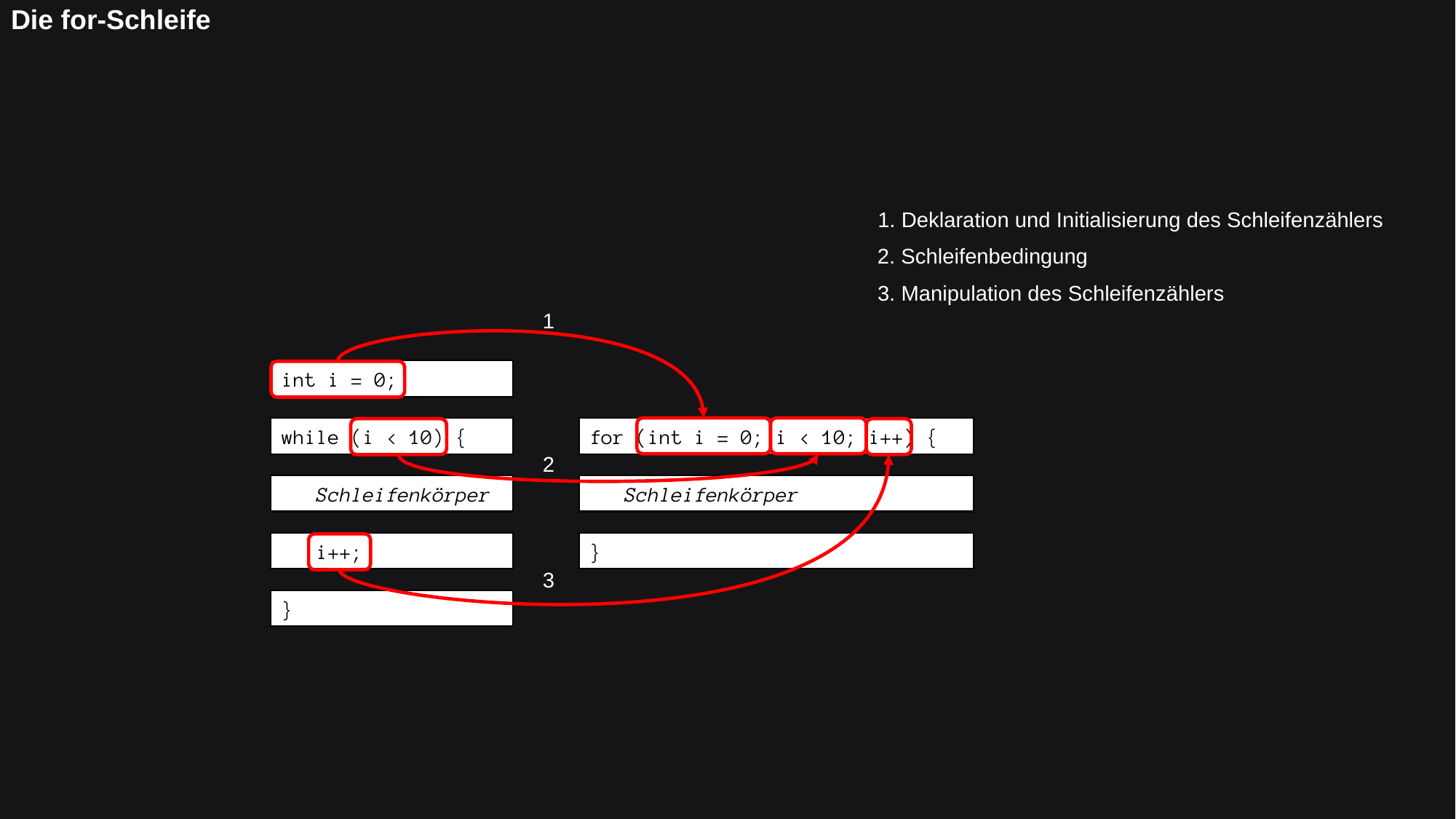

# Die for-Schleife
1. Deklaration und Initialisierung des Schleifenzählers
2. Schleifenbedingung
3. Manipulation des Schleifenzählers
1
int i = 0;

while (i < 10) {
for (int i = 0; i < 10; i++) {

2
   Schleifenkörper
   Schleifenkörper
   i++;
}

3
}